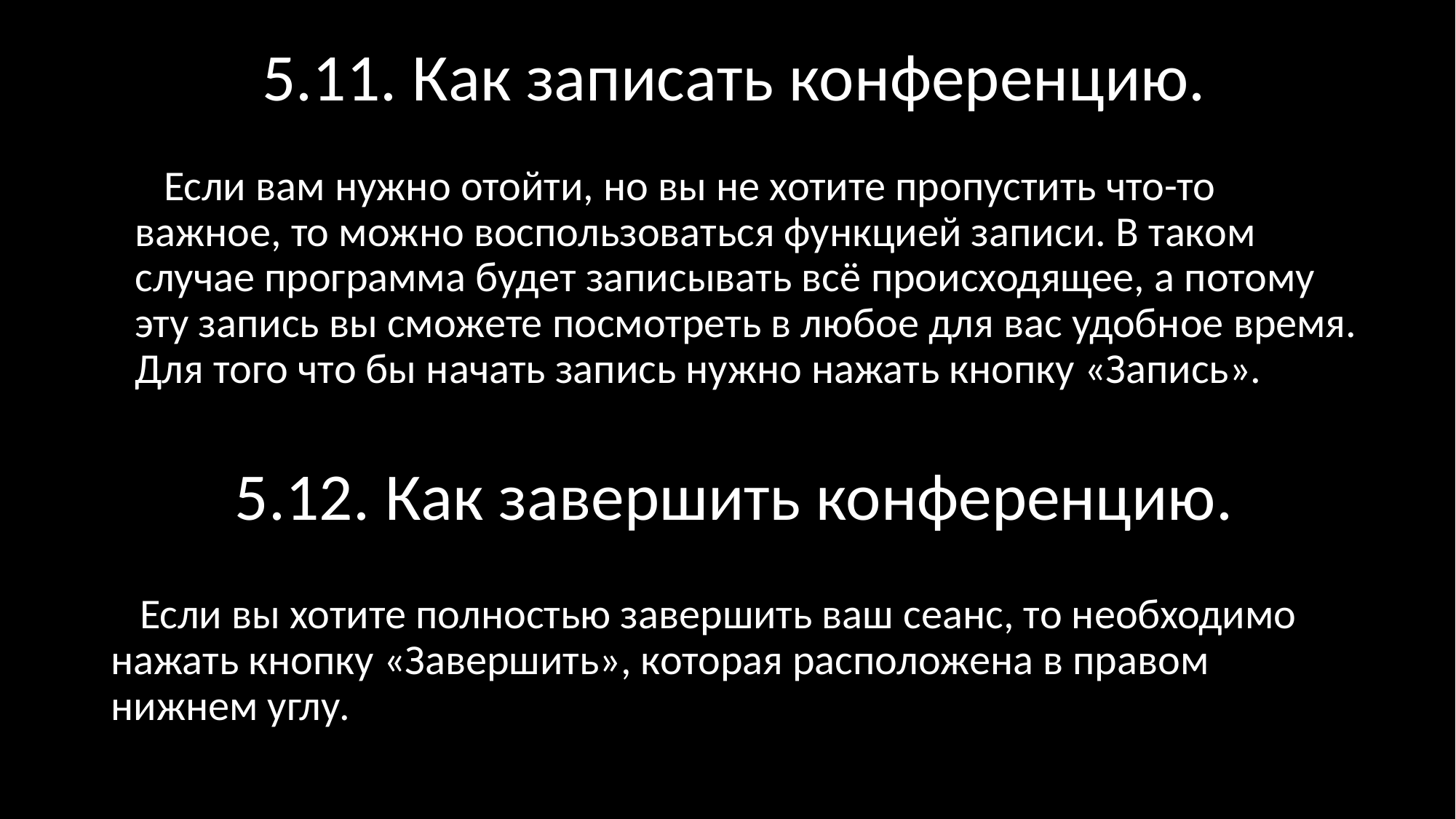

5.11. Как записать конференцию.
   Если вам нужно отойти, но вы не хотите пропустить что-то важное, то можно воспользоваться функцией записи. В таком случае программа будет записывать всё происходящее, а потому эту запись вы сможете посмотреть в любое для вас удобное время. Для того что бы начать запись нужно нажать кнопку «Запись».
# 5.12. Как завершить конференцию.
   Если вы хотите полностью завершить ваш сеанс, то необходимо нажать кнопку «Завершить», которая расположена в правом нижнем углу.